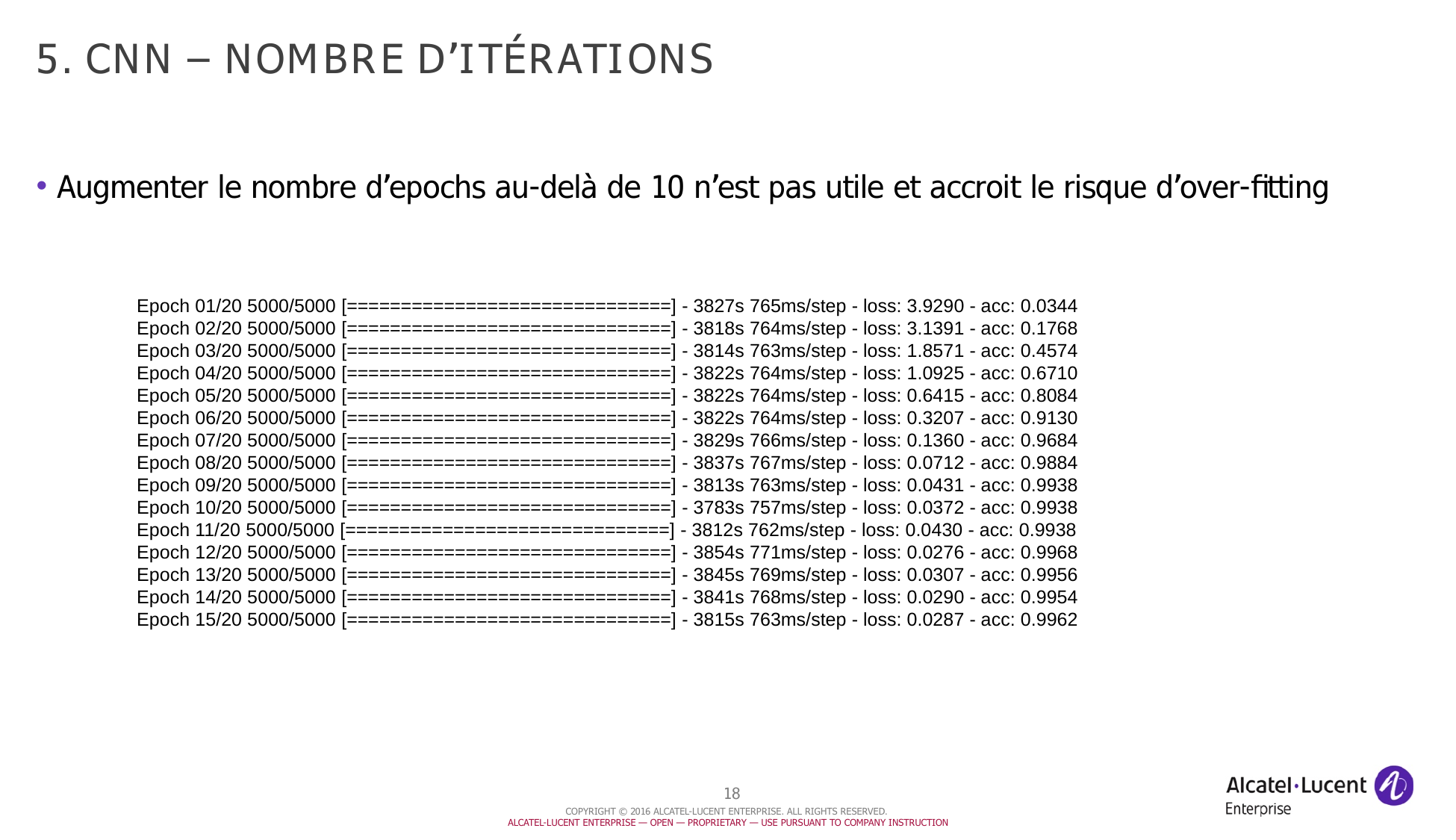

# 5. CNN – Nombre d’itérations
Augmenter le nombre d’epochs au-delà de 10 n’est pas utile et accroit le risque d’over-fitting
Epoch 01/20 5000/5000 [==============================] - 3827s 765ms/step - loss: 3.9290 - acc: 0.0344
Epoch 02/20 5000/5000 [==============================] - 3818s 764ms/step - loss: 3.1391 - acc: 0.1768
Epoch 03/20 5000/5000 [==============================] - 3814s 763ms/step - loss: 1.8571 - acc: 0.4574
Epoch 04/20 5000/5000 [==============================] - 3822s 764ms/step - loss: 1.0925 - acc: 0.6710
Epoch 05/20 5000/5000 [==============================] - 3822s 764ms/step - loss: 0.6415 - acc: 0.8084
Epoch 06/20 5000/5000 [==============================] - 3822s 764ms/step - loss: 0.3207 - acc: 0.9130
Epoch 07/20 5000/5000 [==============================] - 3829s 766ms/step - loss: 0.1360 - acc: 0.9684
Epoch 08/20 5000/5000 [==============================] - 3837s 767ms/step - loss: 0.0712 - acc: 0.9884
Epoch 09/20 5000/5000 [==============================] - 3813s 763ms/step - loss: 0.0431 - acc: 0.9938
Epoch 10/20 5000/5000 [==============================] - 3783s 757ms/step - loss: 0.0372 - acc: 0.9938
Epoch 11/20 5000/5000 [==============================] - 3812s 762ms/step - loss: 0.0430 - acc: 0.9938
Epoch 12/20 5000/5000 [==============================] - 3854s 771ms/step - loss: 0.0276 - acc: 0.9968
Epoch 13/20 5000/5000 [==============================] - 3845s 769ms/step - loss: 0.0307 - acc: 0.9956
Epoch 14/20 5000/5000 [==============================] - 3841s 768ms/step - loss: 0.0290 - acc: 0.9954
Epoch 15/20 5000/5000 [==============================] - 3815s 763ms/step - loss: 0.0287 - acc: 0.9962